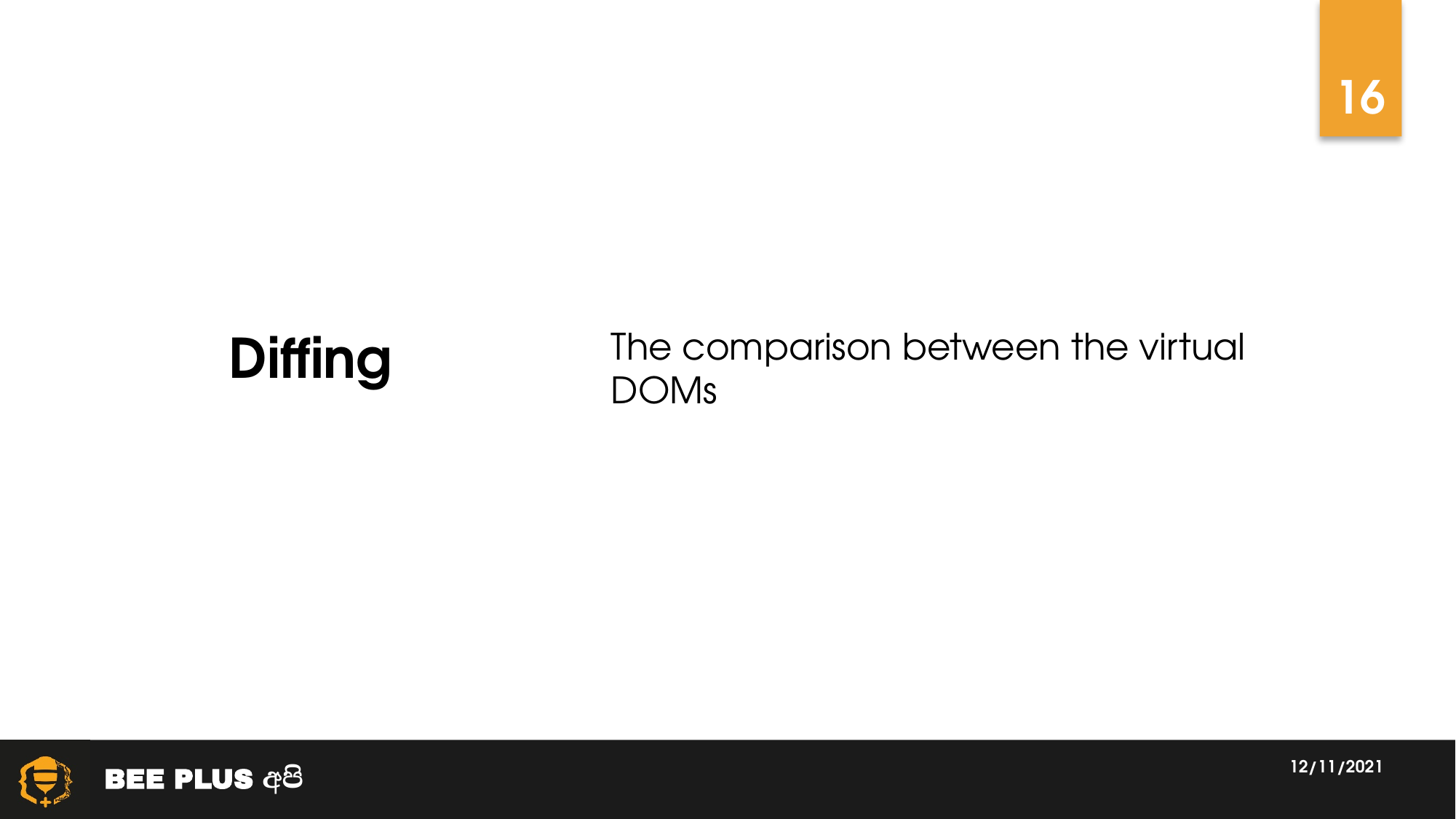

Diffing
The comparison between the virtual DOMs